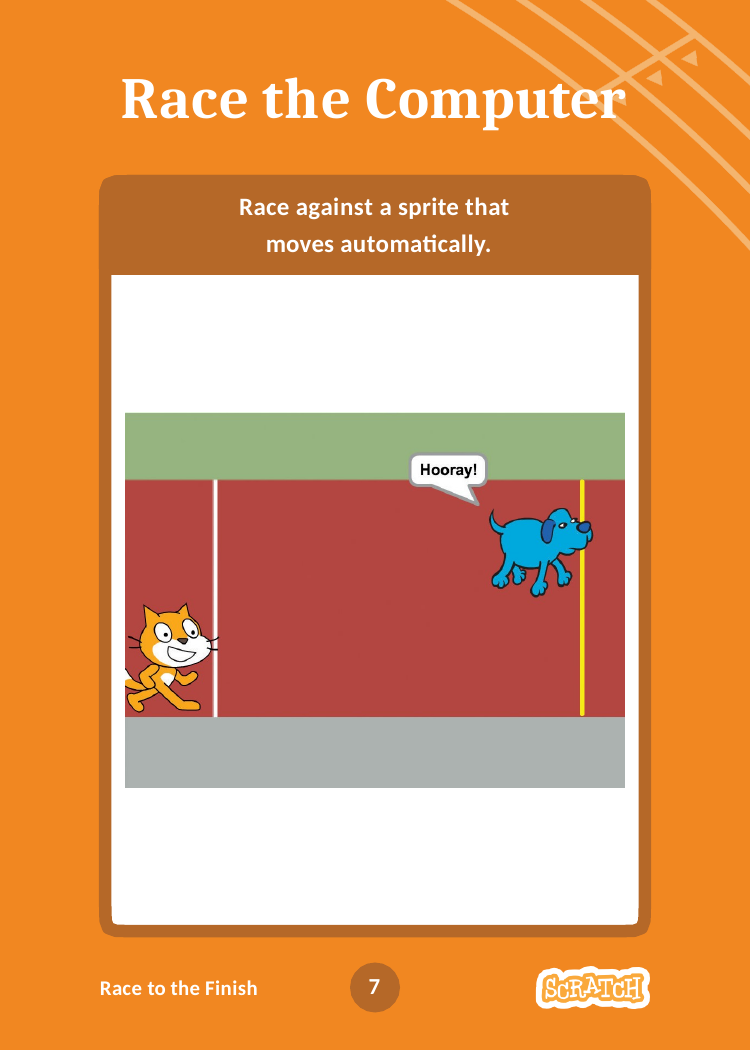

# Race the Computer

Race against a sprite that  moves automatically.

7
Race to the Finish